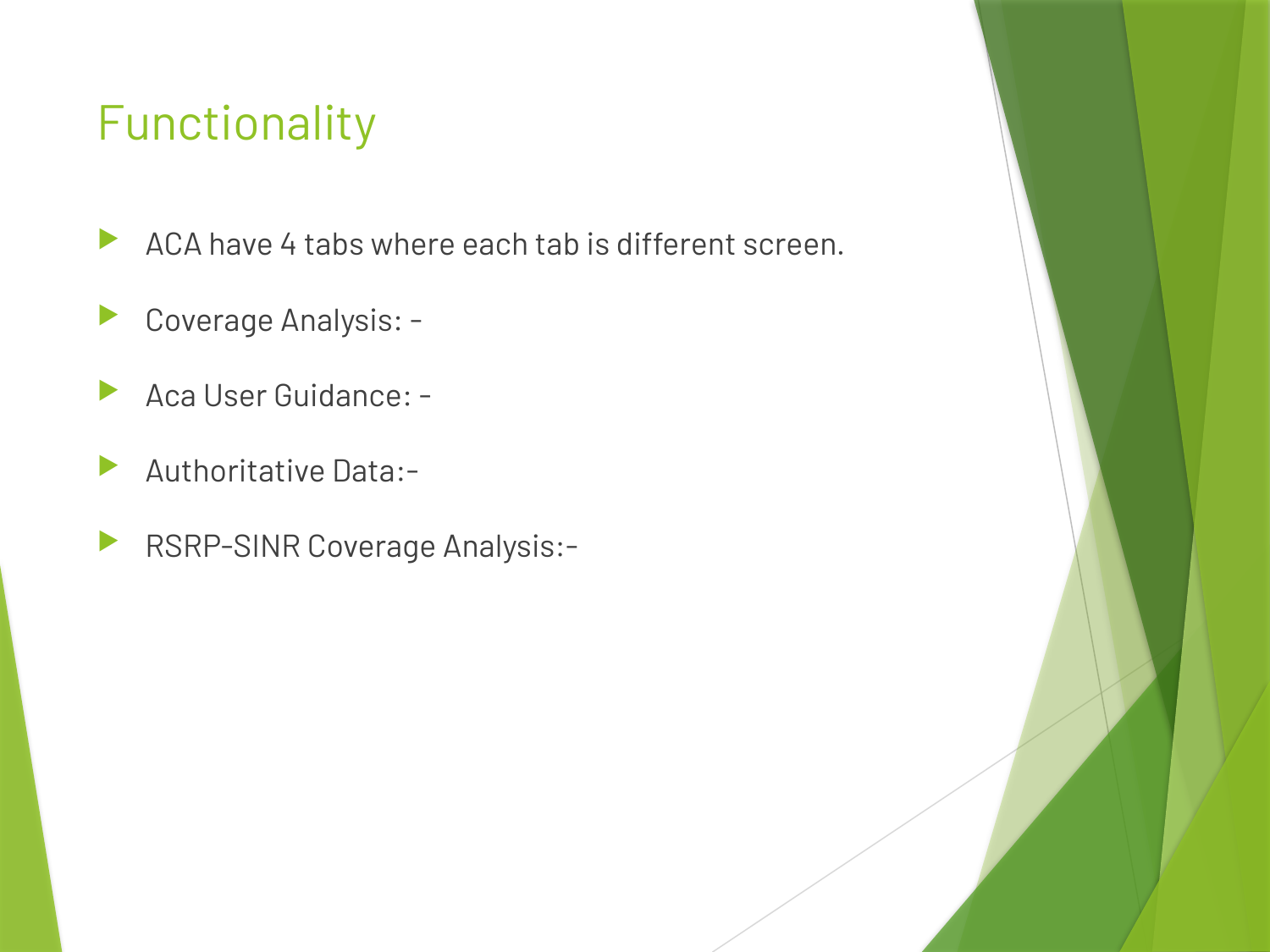

# Functionality
ACA have 4 tabs where each tab is different screen.
Coverage Analysis: -
Aca User Guidance: -
Authoritative Data:-
RSRP-SINR Coverage Analysis:-